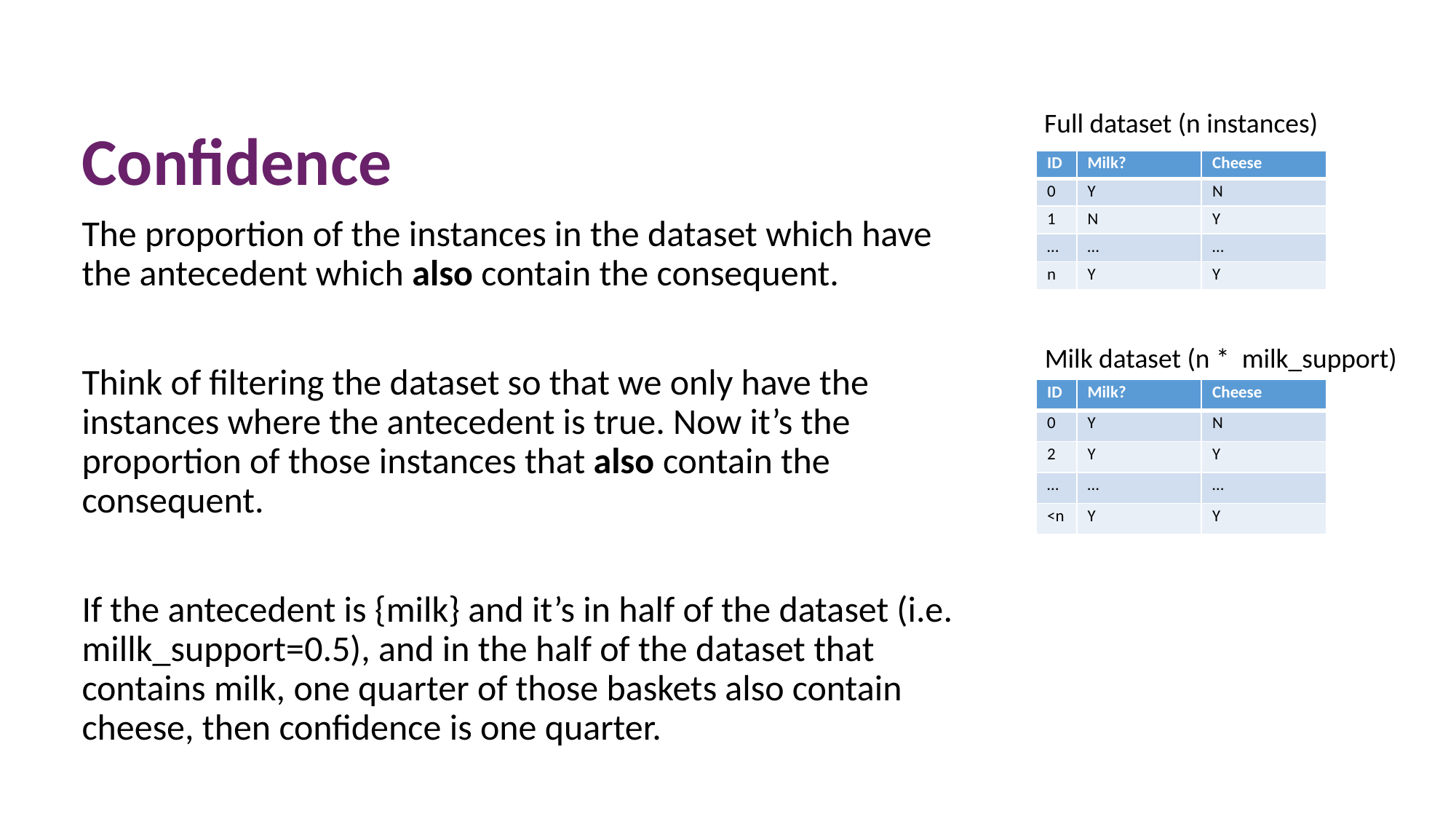

Full dataset (n instances)
# Confidence
| ID | Milk? | Cheese |
| --- | --- | --- |
| 0 | Y | N |
| 1 | N | Y |
| … | … | … |
| n | Y | Y |
The proportion of the instances in the dataset which have the antecedent which also contain the consequent.

Think of filtering the dataset so that we only have the instances where the antecedent is true. Now it’s the proportion of those instances that also contain the consequent.

If the antecedent is {milk} and it’s in half of the dataset (i.e. millk_support=0.5), and in the half of the dataset that contains milk, one quarter of those baskets also contain cheese, then confidence is one quarter.
Milk dataset (n *  milk_support)
| ID | Milk? | Cheese |
| --- | --- | --- |
| 0 | Y | N |
| 2 | Y | Y |
| … | … | … |
| <n | Y | Y |
12
25 November 2024